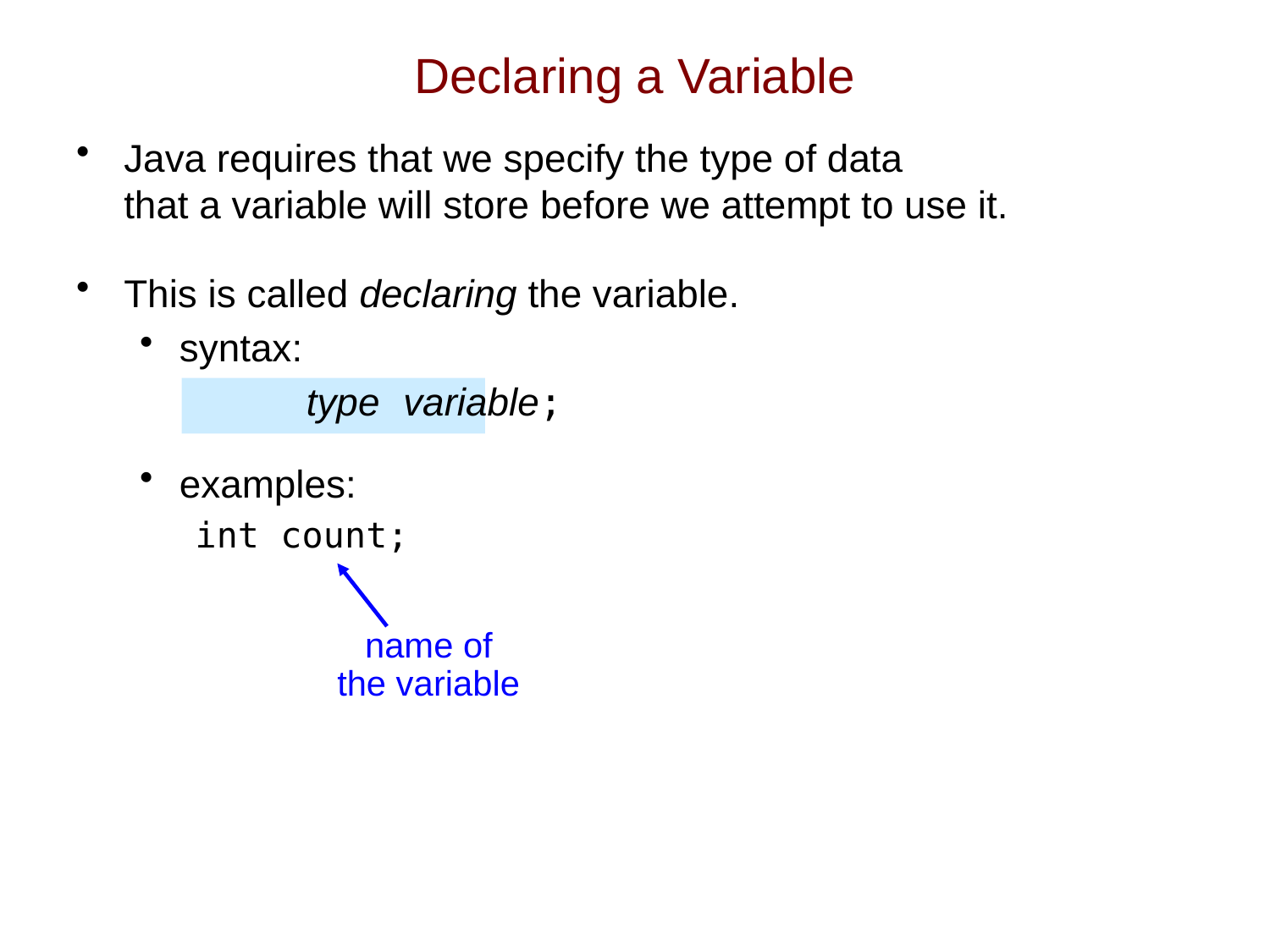

# Declaring a Variable
Java requires that we specify the type of data
that a variable will store before we attempt to use it.
This is called declaring the variable.
syntax:
		type variable;
examples:
int count;

name of
the variable